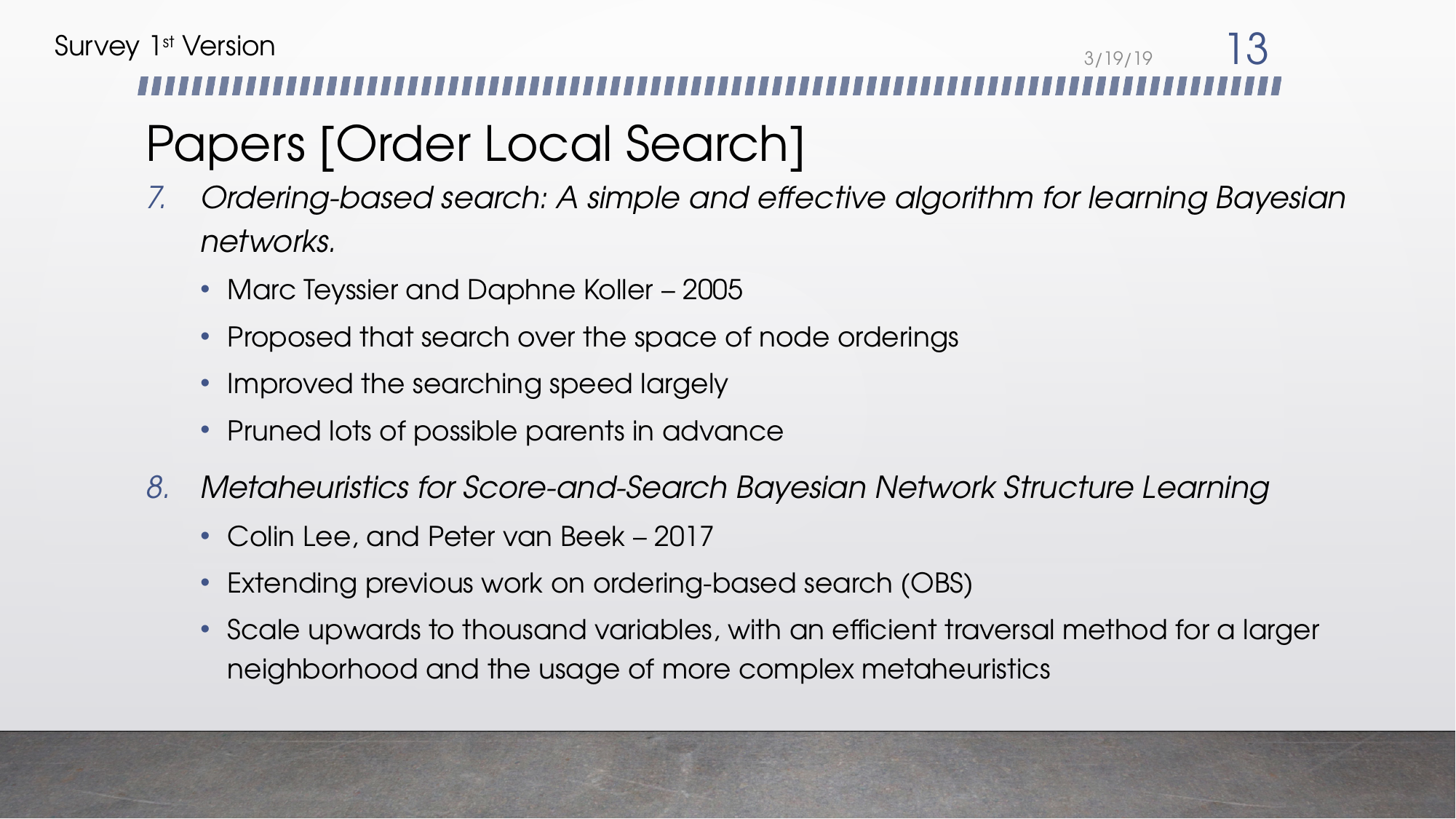

13
Survey 1st Version
3/19/19
# Papers [Order Local Search]

Ordering-based search: A simple and effective algorithm for learning Bayesian networks.
Marc Teyssier and Daphne Koller – 2005
Proposed that search over the space of node orderings
Improved the searching speed largely
Pruned lots of possible parents in advance
Metaheuristics for Score-and-Search Bayesian Network Structure Learning
Colin Lee, and Peter van Beek – 2017
Extending previous work on ordering-based search (OBS)
Scale upwards to thousand variables, with an efficient traversal method for a larger neighborhood and the usage of more complex metaheuristics